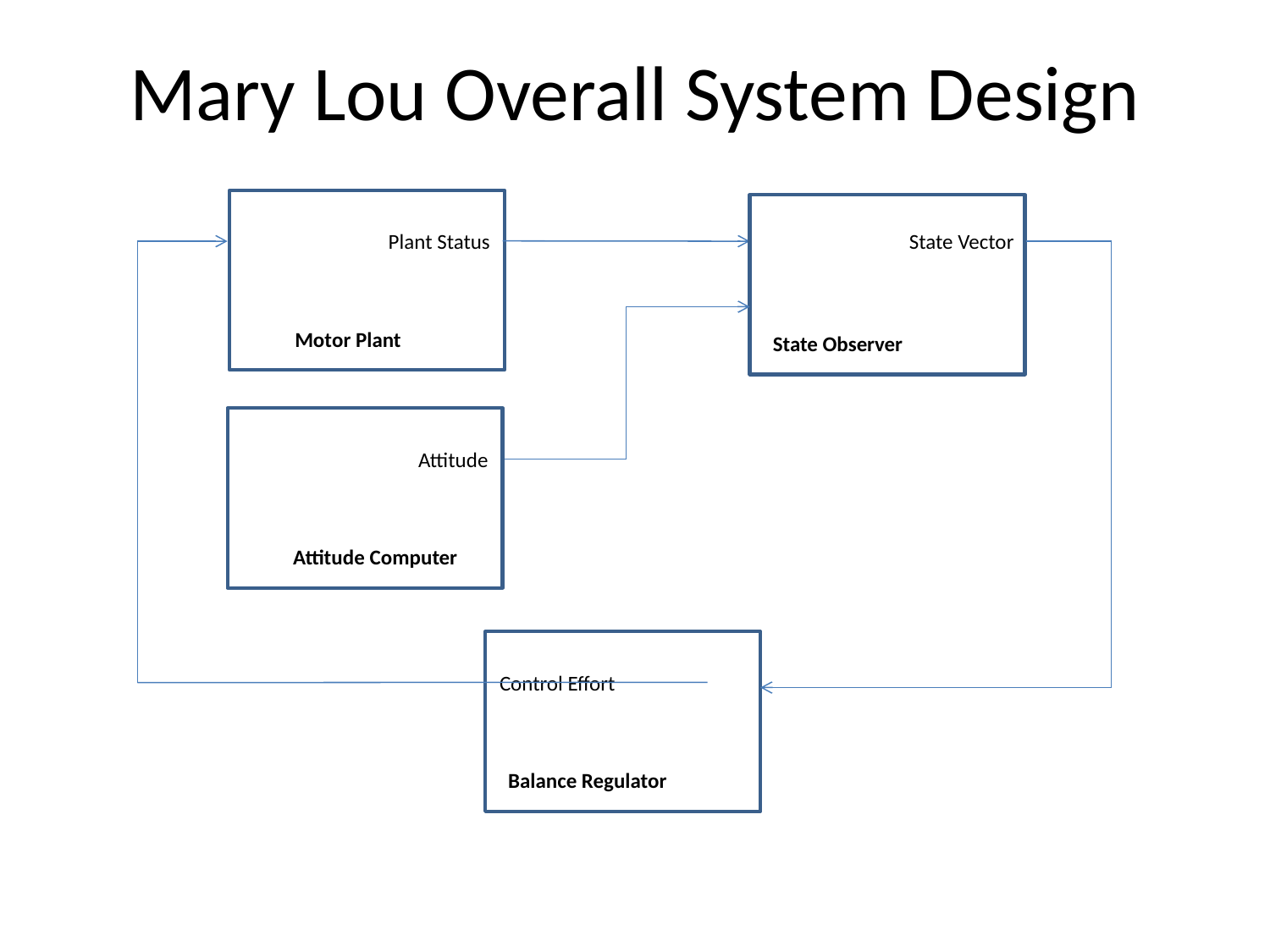

# Mary Lou Overall System Design

Plant Status
Motor Plant

State Observer
State Vector

Attitude
Attitude Computer

Control Effort
Balance Regulator